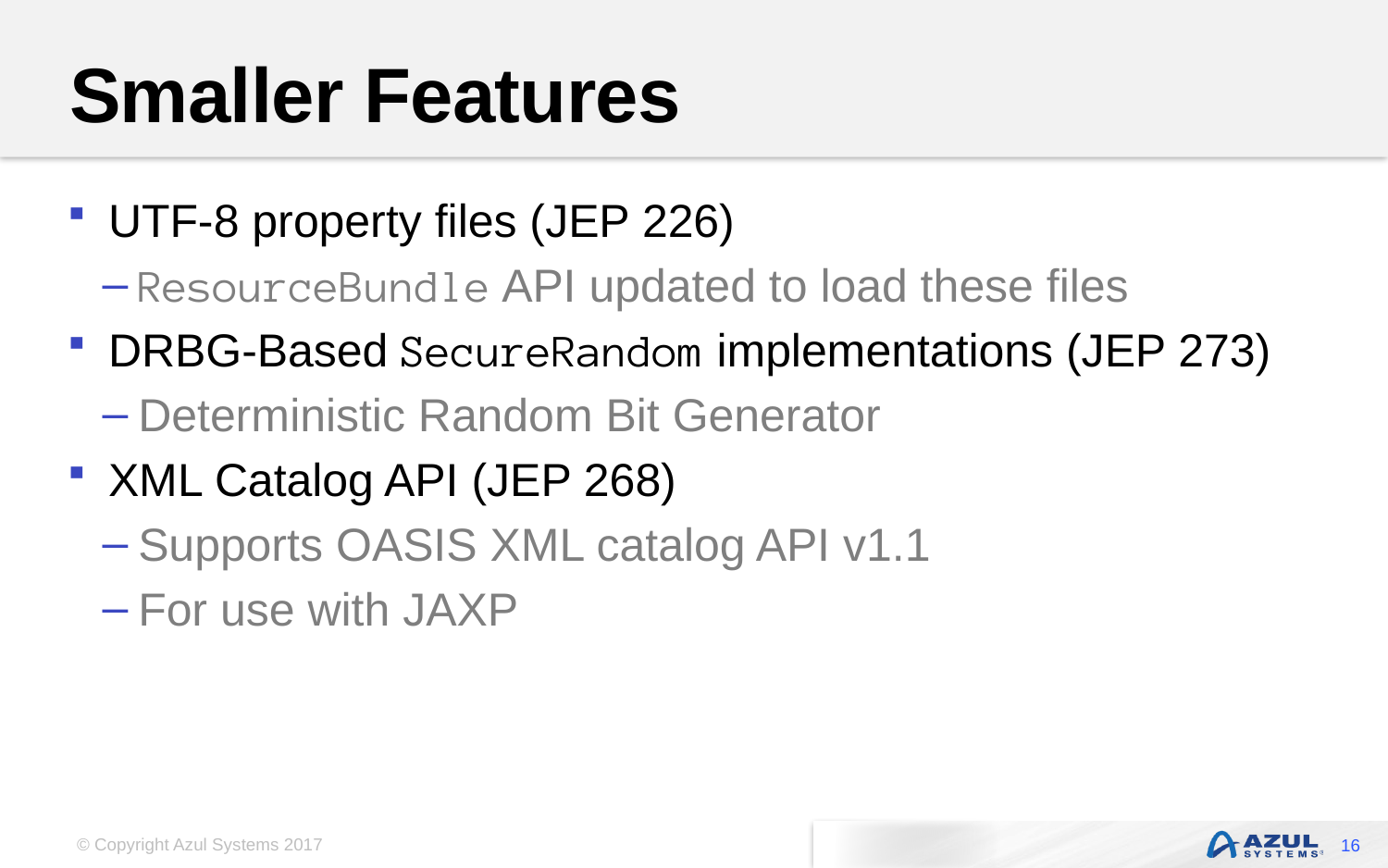

# Smaller Features
UTF-8 property files (JEP 226)
ResourceBundle API updated to load these files
DRBG-Based SecureRandom implementations (JEP 273)
Deterministic Random Bit Generator
XML Catalog API (JEP 268)
Supports OASIS XML catalog API v1.1
For use with JAXP
16